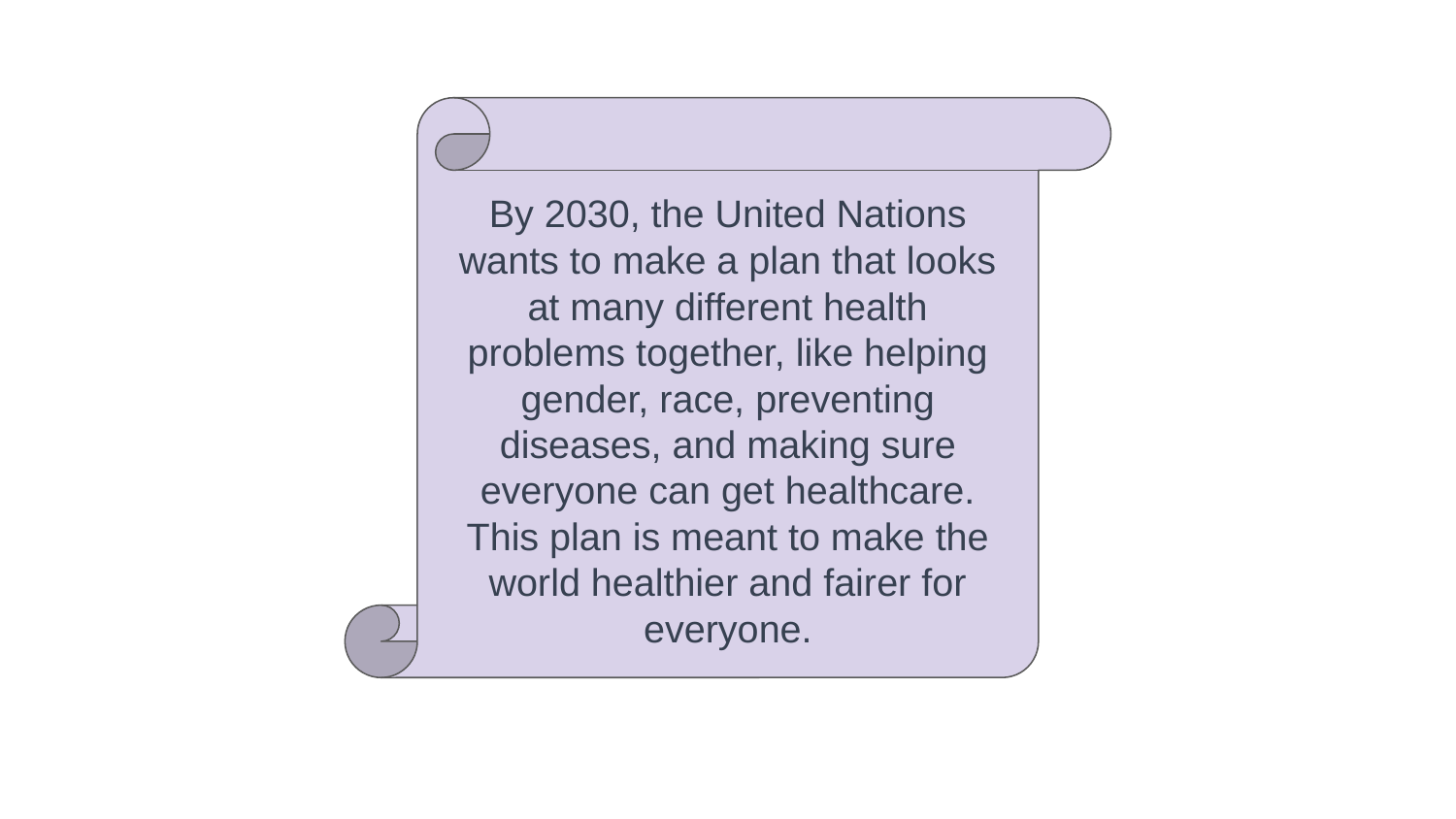

By 2030, the United Nations wants to make a plan that looks at many different health problems together, like helping gender, race, preventing diseases, and making sure everyone can get healthcare. This plan is meant to make the world healthier and fairer for everyone.